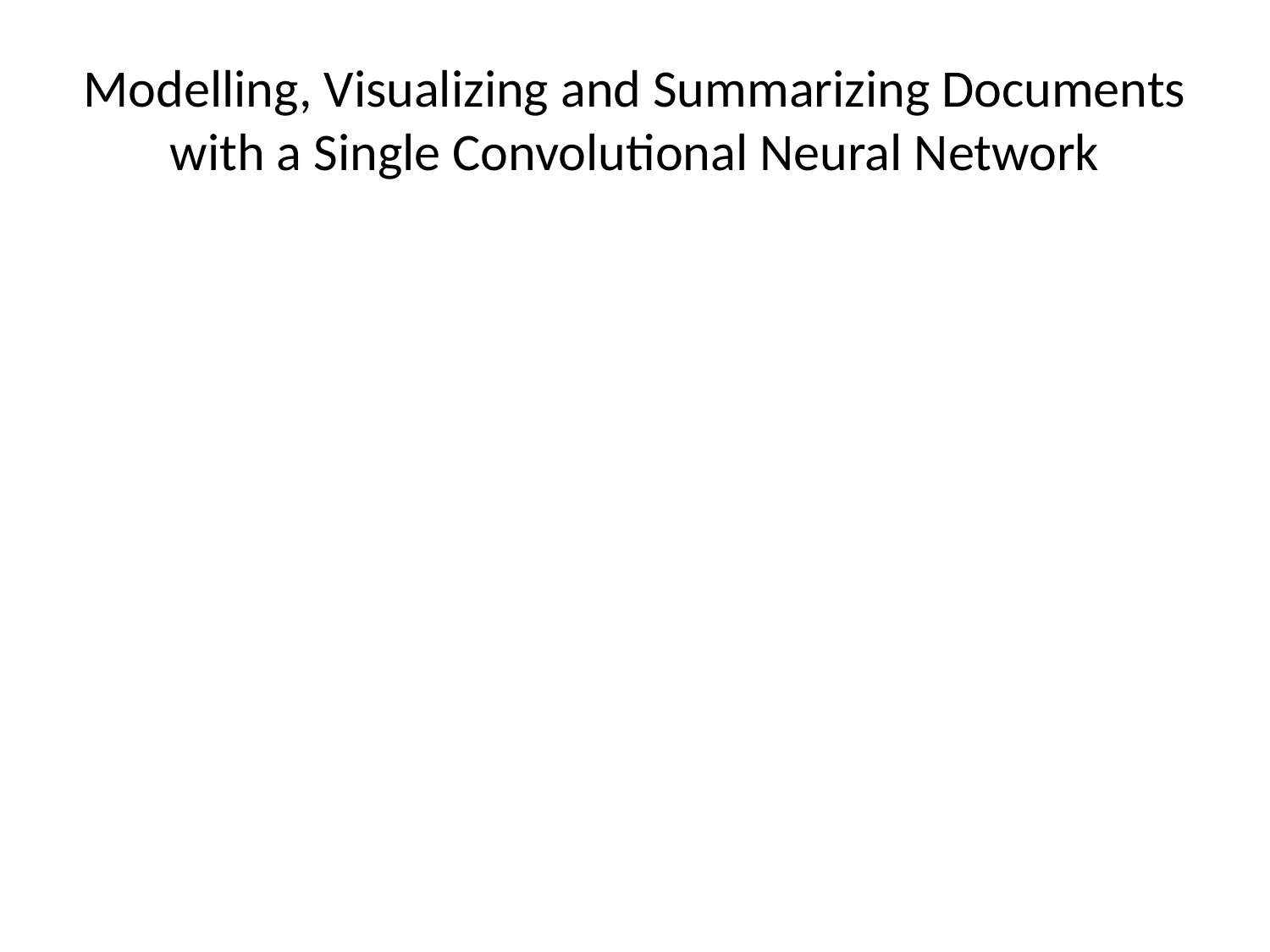

# Modelling, Visualizing and Summarizing Documents with a Single Convolutional Neural Network